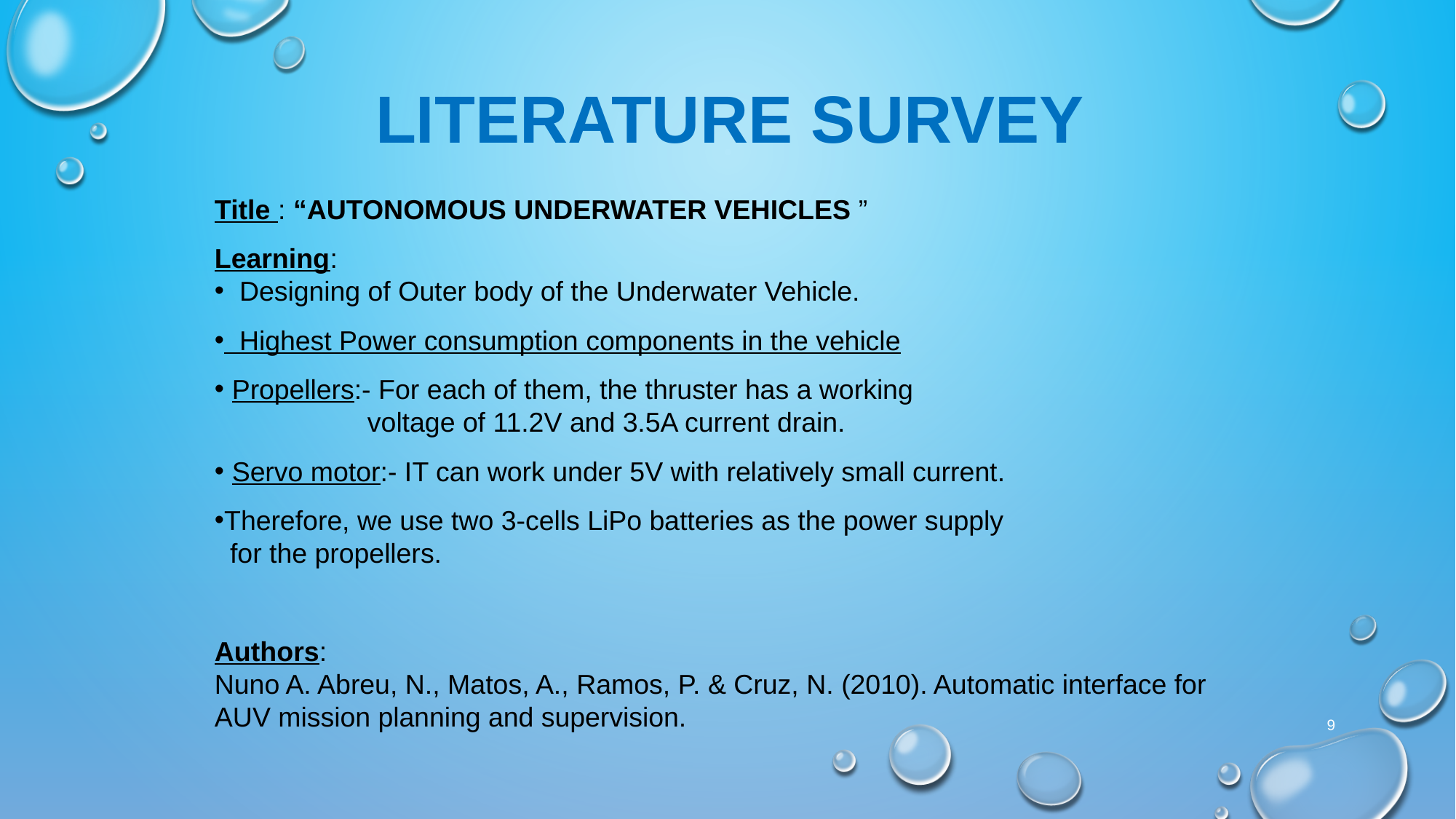

LITERATURE SURVEY
Title : “AUTONOMOUS UNDERWATER VEHICLES ”
Learning:
  Designing of Outer body of the Underwater Vehicle.
  Highest Power consumption components in the vehicle
 Propellers:- For each of them, the thruster has a working
                    voltage of 11.2V and 3.5A current drain.
 Servo motor:- IT can work under 5V with relatively small current.
Therefore, we use two 3-cells LiPo batteries as the power supply
  for the propellers.

Authors:
Nuno A. Abreu, N., Matos, A., Ramos, P. & Cruz, N. (2010). Automatic interface for AUV mission planning and supervision.

9